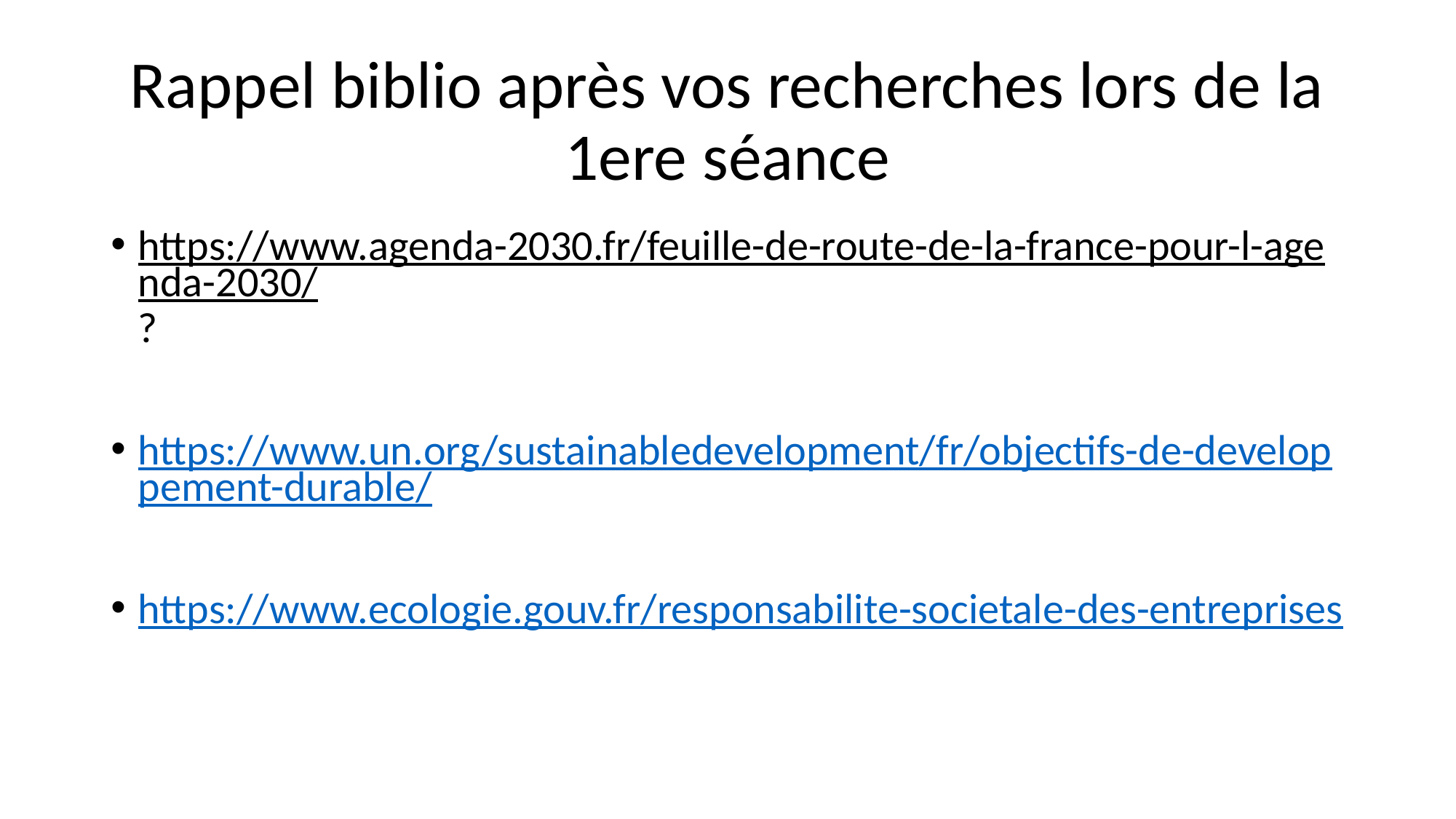

# Rappel biblio après vos recherches lors de la 1ere séance
https://www.agenda-2030.fr/feuille-de-route-de-la-france-pour-l-agenda-2030/?

https://www.un.org/sustainabledevelopment/fr/objectifs-de-developpement-durable/

https://www.ecologie.gouv.fr/responsabilite-societale-des-entreprises